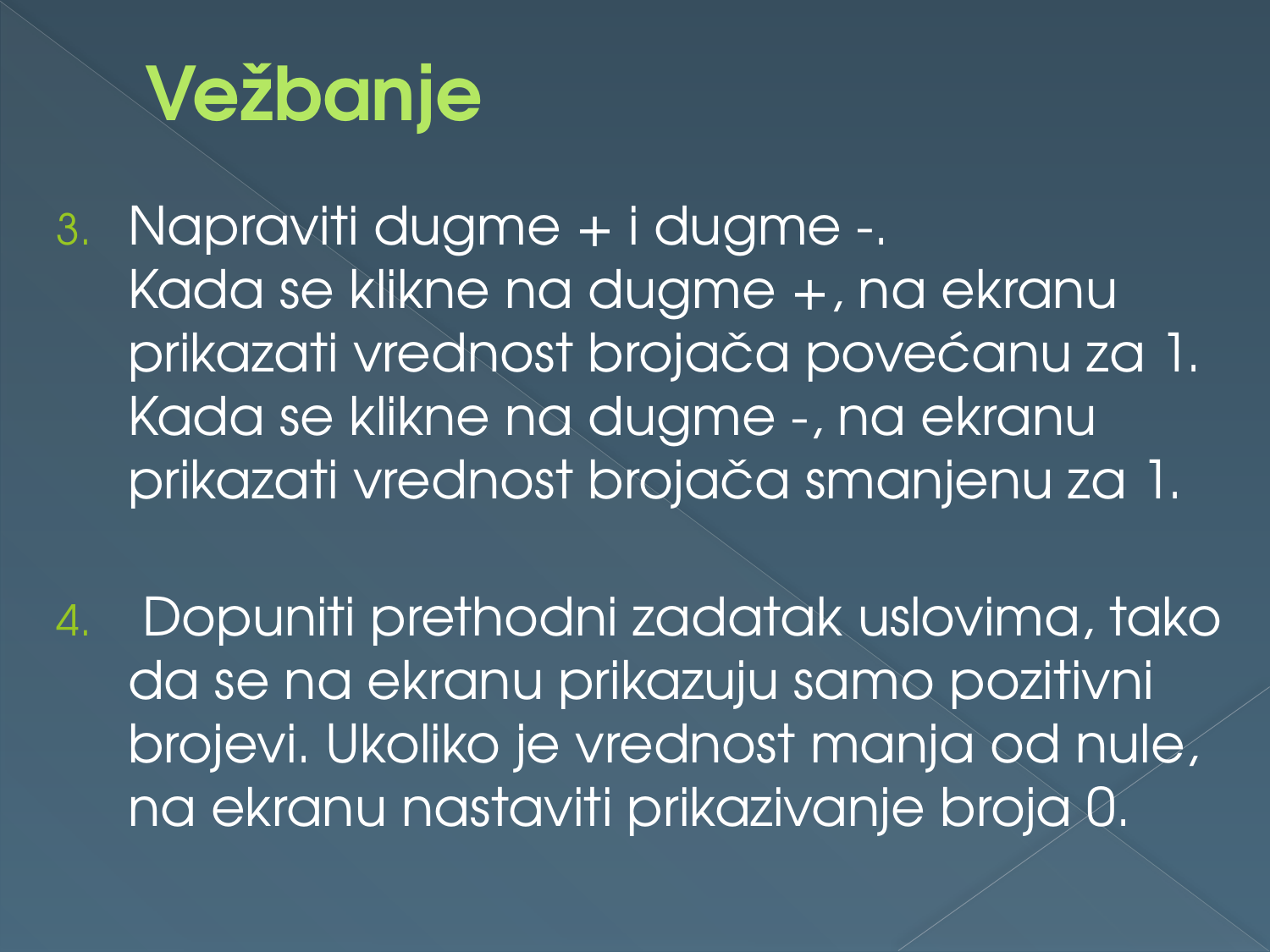

# Vežbanje
Napraviti dugme + i dugme -.
Kada se klikne na dugme +, na ekranu prikazati vrednost brojača povećanu za 1.
Kada se klikne na dugme -, na ekranu prikazati vrednost brojača smanjenu za 1.
 Dopuniti prethodni zadatak uslovima, tako da se na ekranu prikazuju samo pozitivni brojevi. Ukoliko je vrednost manja od nule, na ekranu nastaviti prikazivanje broja 0.